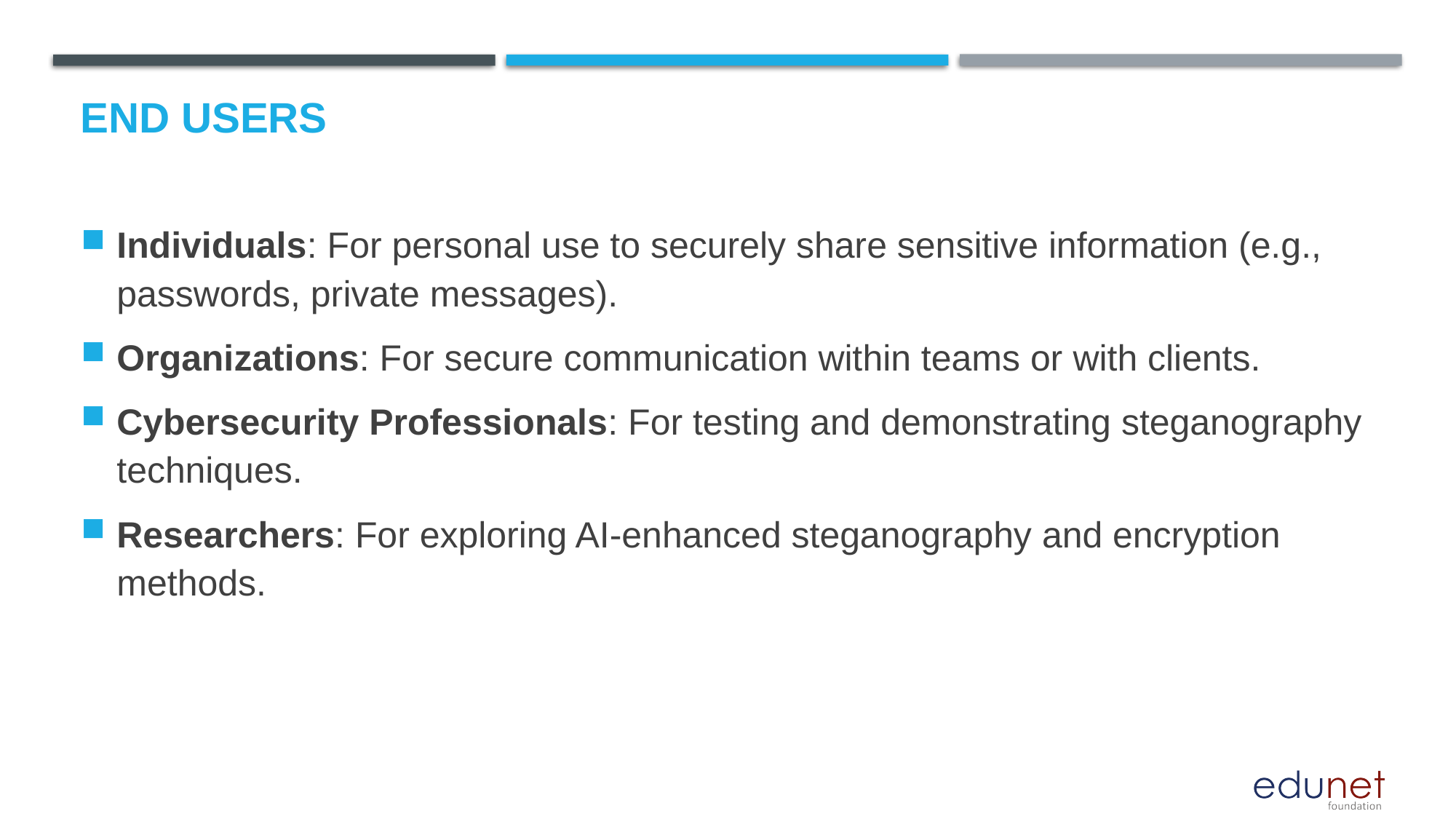

# End users
Individuals: For personal use to securely share sensitive information (e.g., passwords, private messages).
Organizations: For secure communication within teams or with clients.
Cybersecurity Professionals: For testing and demonstrating steganography techniques.
Researchers: For exploring AI-enhanced steganography and encryption methods.